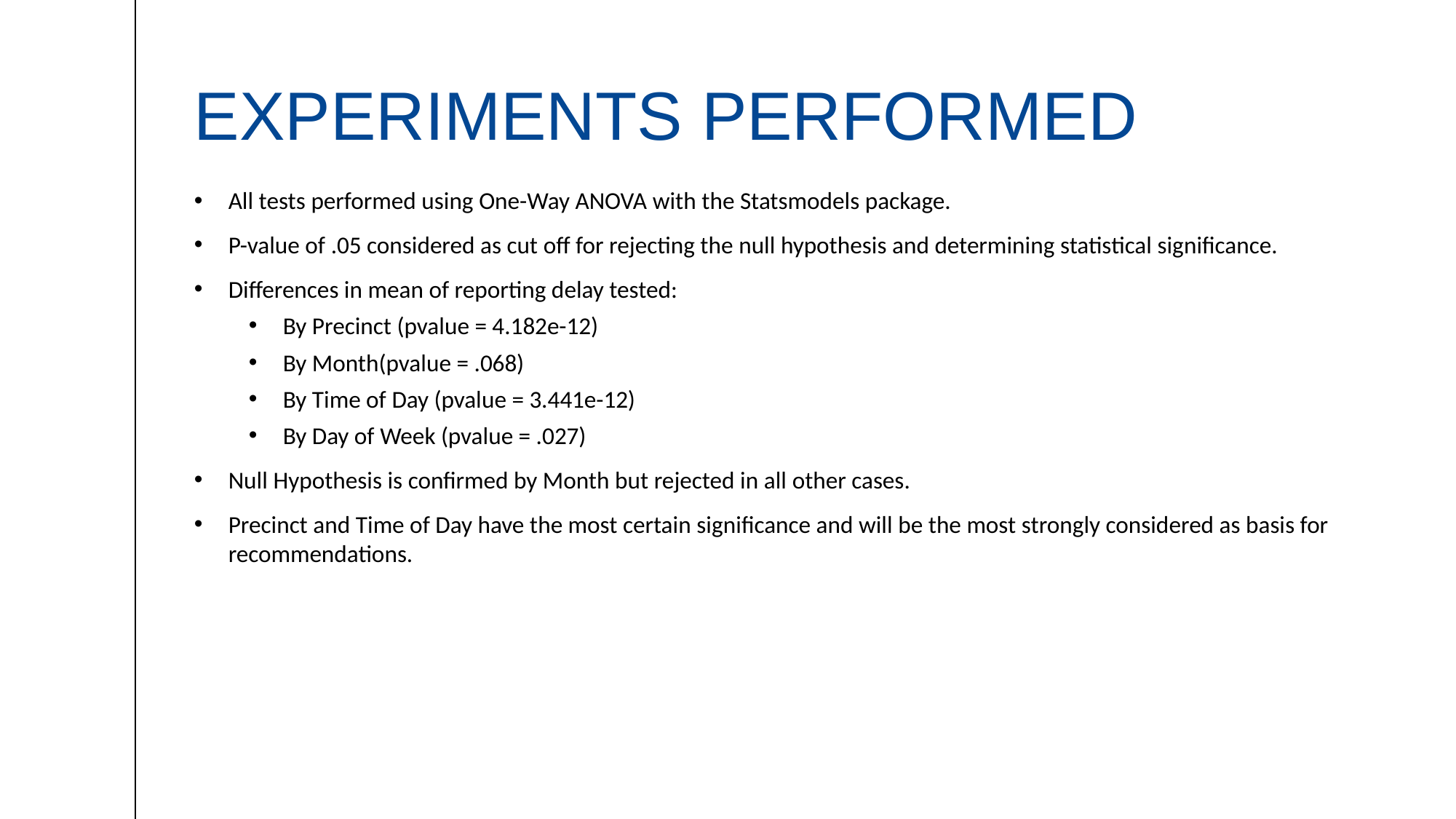

# EXPERIMENTS Performed
All tests performed using One-Way ANOVA with the Statsmodels package.
P-value of .05 considered as cut off for rejecting the null hypothesis and determining statistical significance.
Differences in mean of reporting delay tested:
By Precinct (pvalue = 4.182e-12)
By Month(pvalue = .068)
By Time of Day (pvalue = 3.441e-12)
By Day of Week (pvalue = .027)
Null Hypothesis is confirmed by Month but rejected in all other cases.
Precinct and Time of Day have the most certain significance and will be the most strongly considered as basis for recommendations.